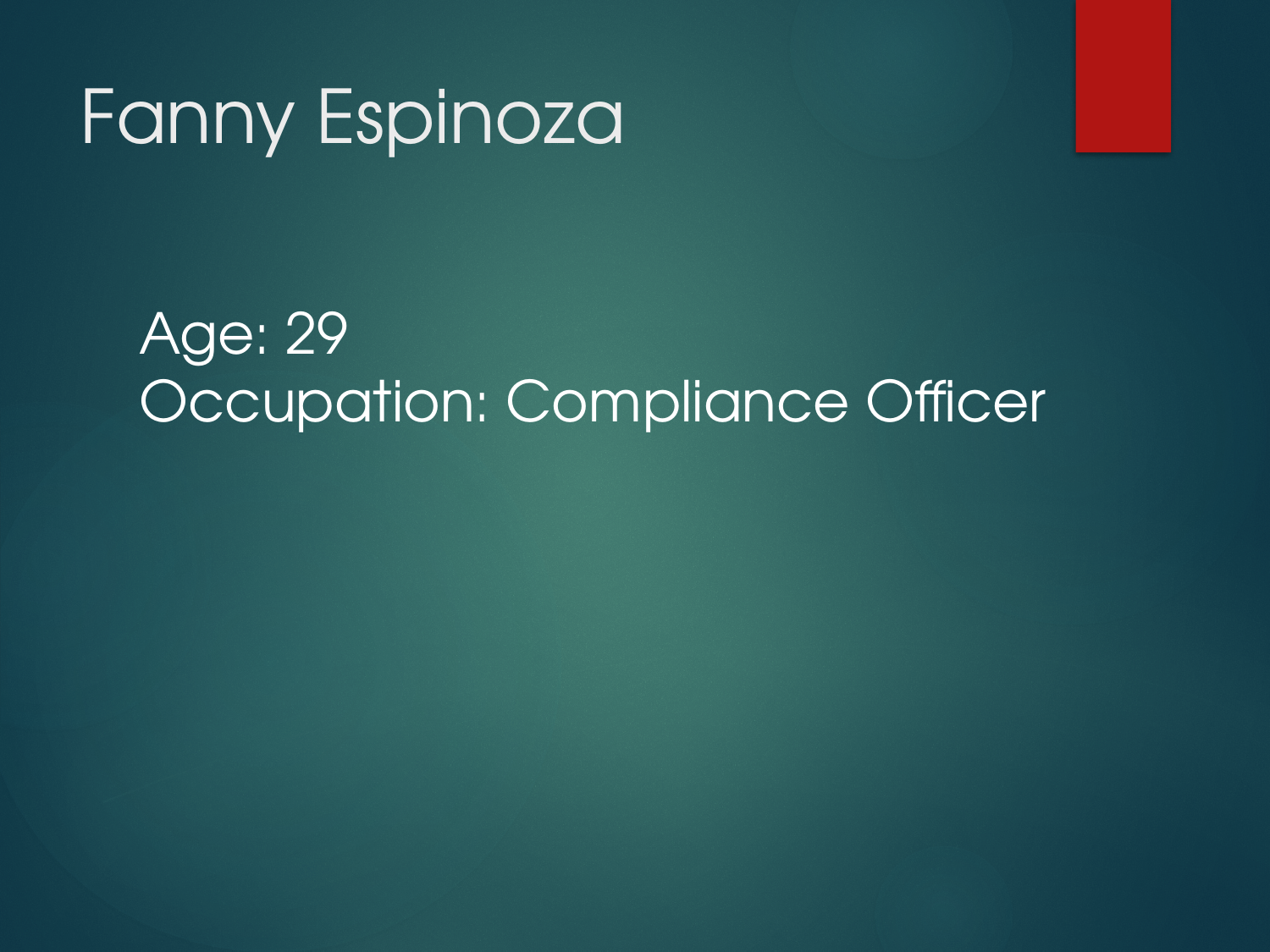

# Fanny Espinoza

Age: 29
Occupation: Compliance Officer